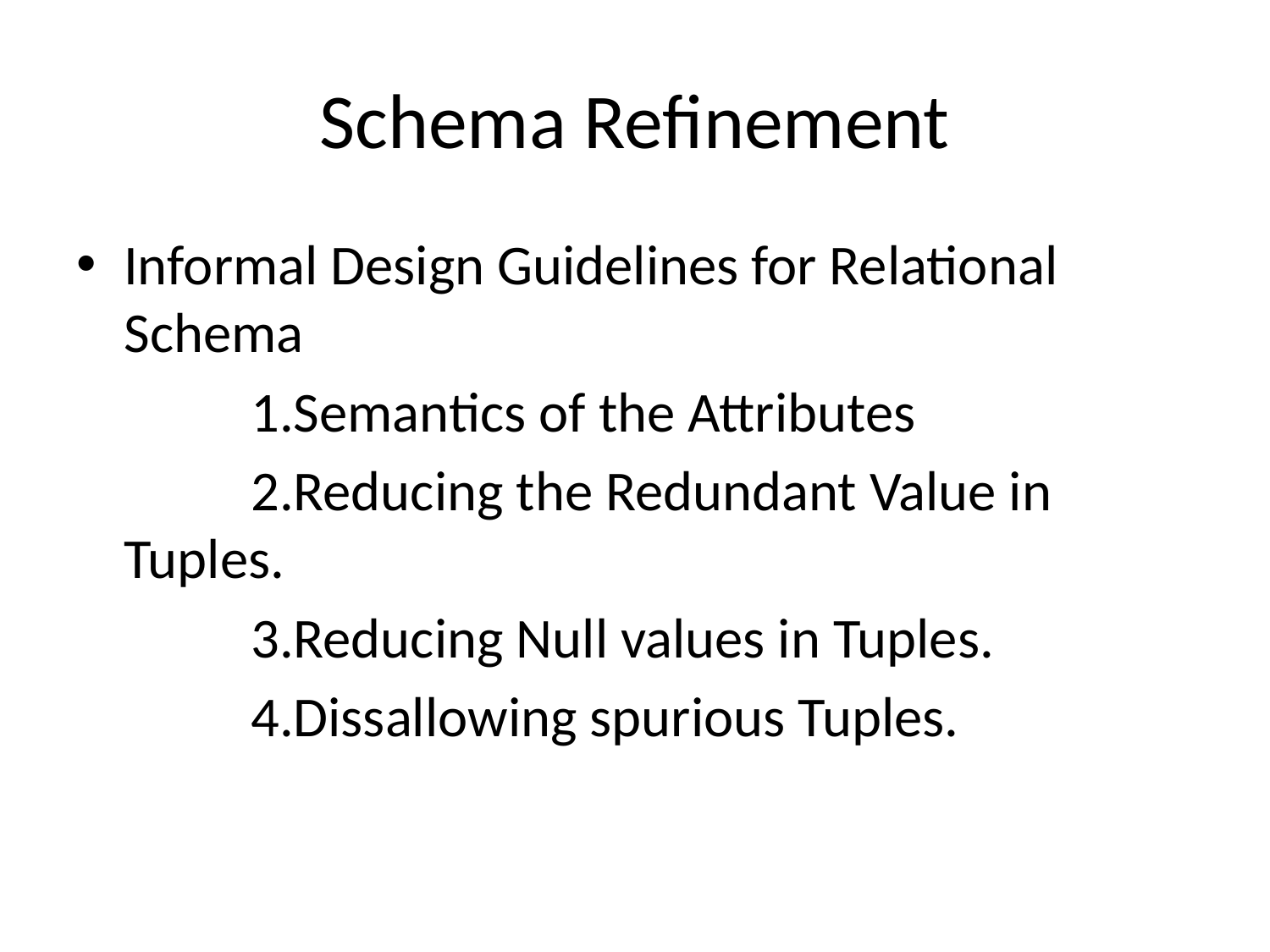

# Schema Refinement
Informal Design Guidelines for Relational Schema
		1.Semantics of the Attributes
		2.Reducing the Redundant Value in Tuples.
		3.Reducing Null values in Tuples.
		4.Dissallowing spurious Tuples.